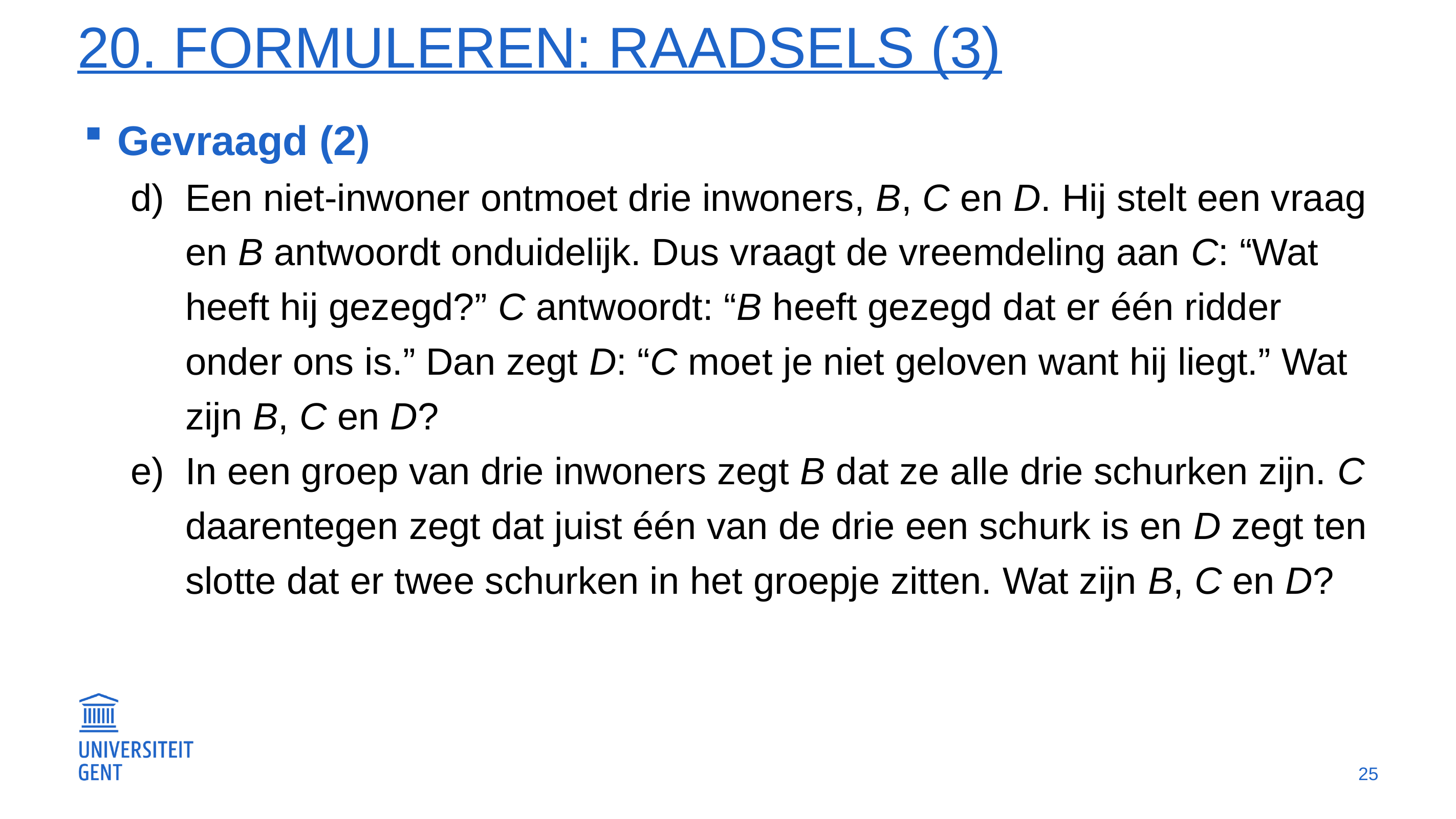

# 20. Formuleren: raadsels (3)
Gevraagd (2)
Een niet-inwoner ontmoet drie inwoners, B, C en D. Hij stelt een vraag en B antwoordt onduidelijk. Dus vraagt de vreemdeling aan C: “Wat heeft hij gezegd?” C antwoordt: “B heeft gezegd dat er één ridder onder ons is.” Dan zegt D: “C moet je niet geloven want hij liegt.” Wat zijn B, C en D?
In een groep van drie inwoners zegt B dat ze alle drie schurken zijn. C daarentegen zegt dat juist één van de drie een schurk is en D zegt ten slotte dat er twee schurken in het groepje zitten. Wat zijn B, C en D?
25